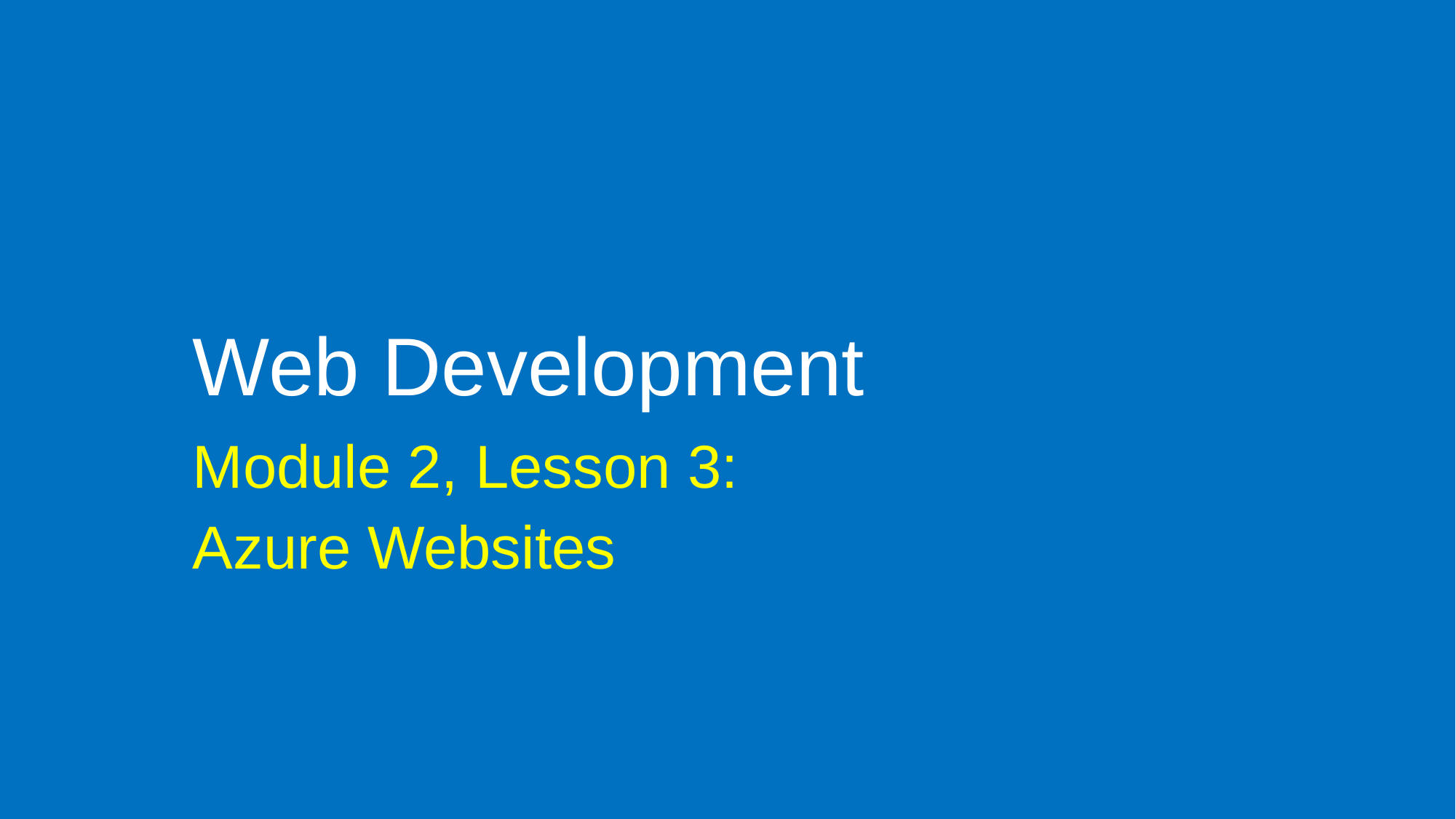

# Web Development
Module 2, Lesson 3:
Azure Websites